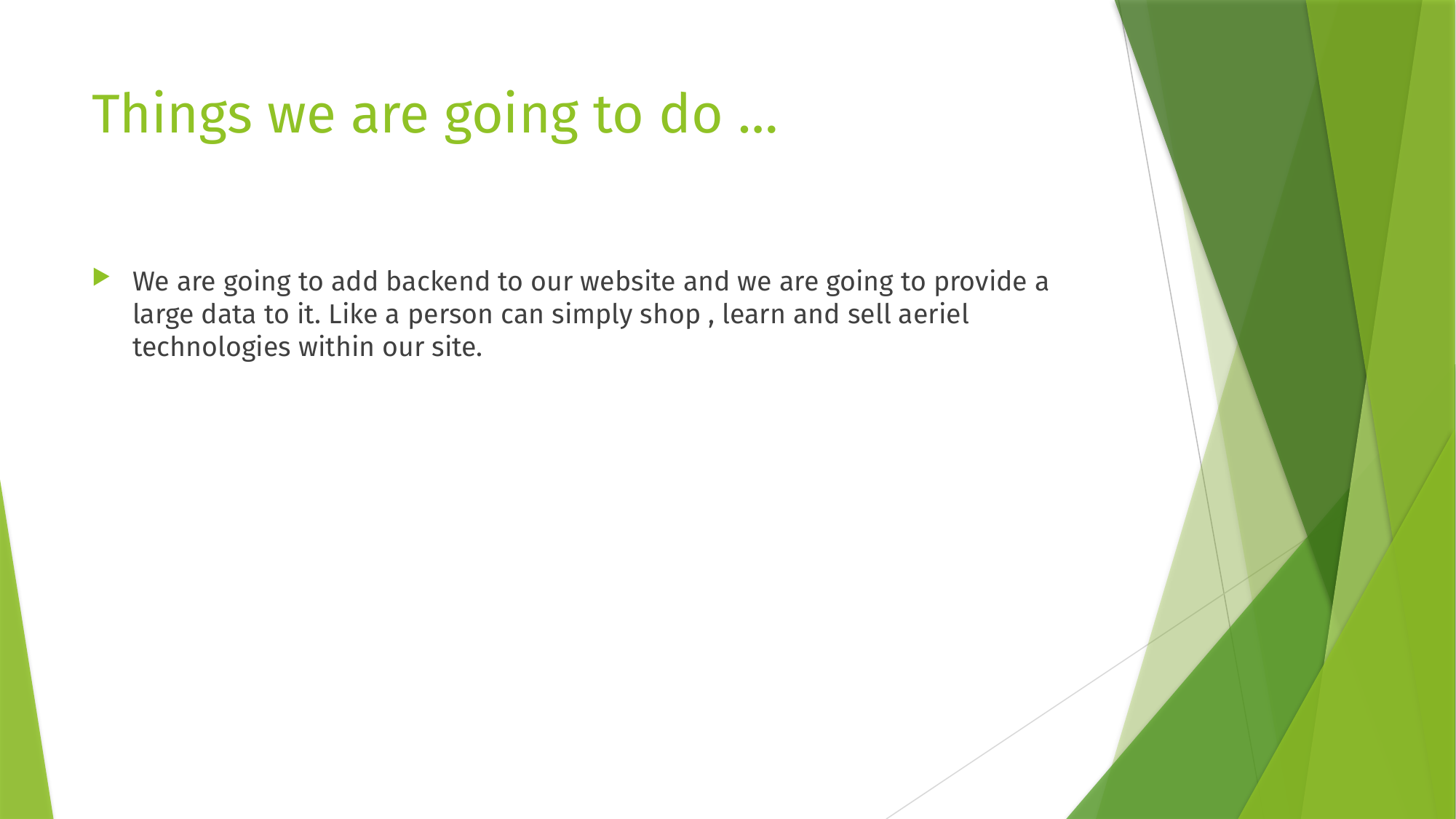

# Things we are going to do …
We are going to add backend to our website and we are going to provide a large data to it. Like a person can simply shop , learn and sell aeriel technologies within our site.